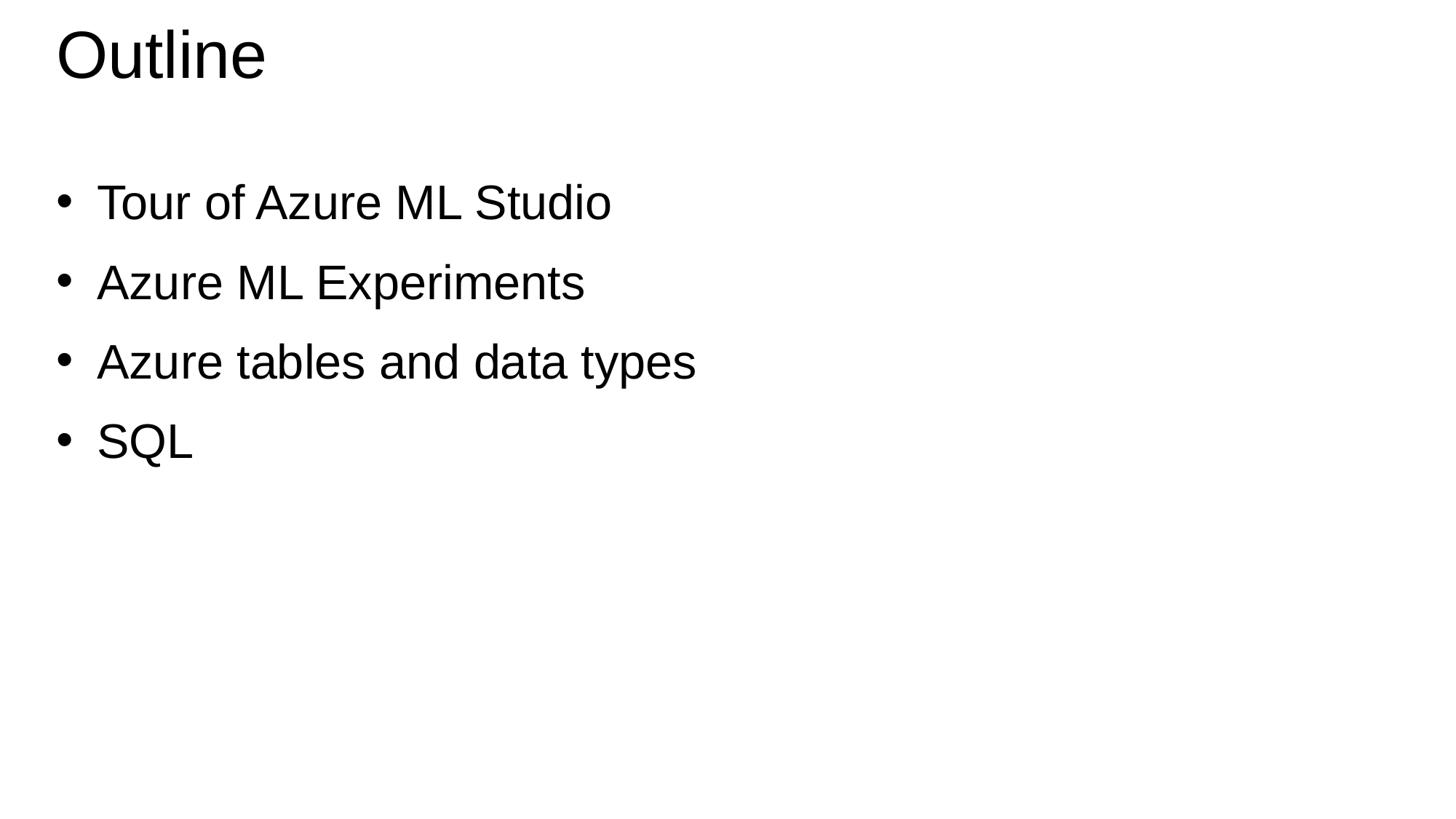

# Outline
Tour of Azure ML Studio
Azure ML Experiments
Azure tables and data types
SQL